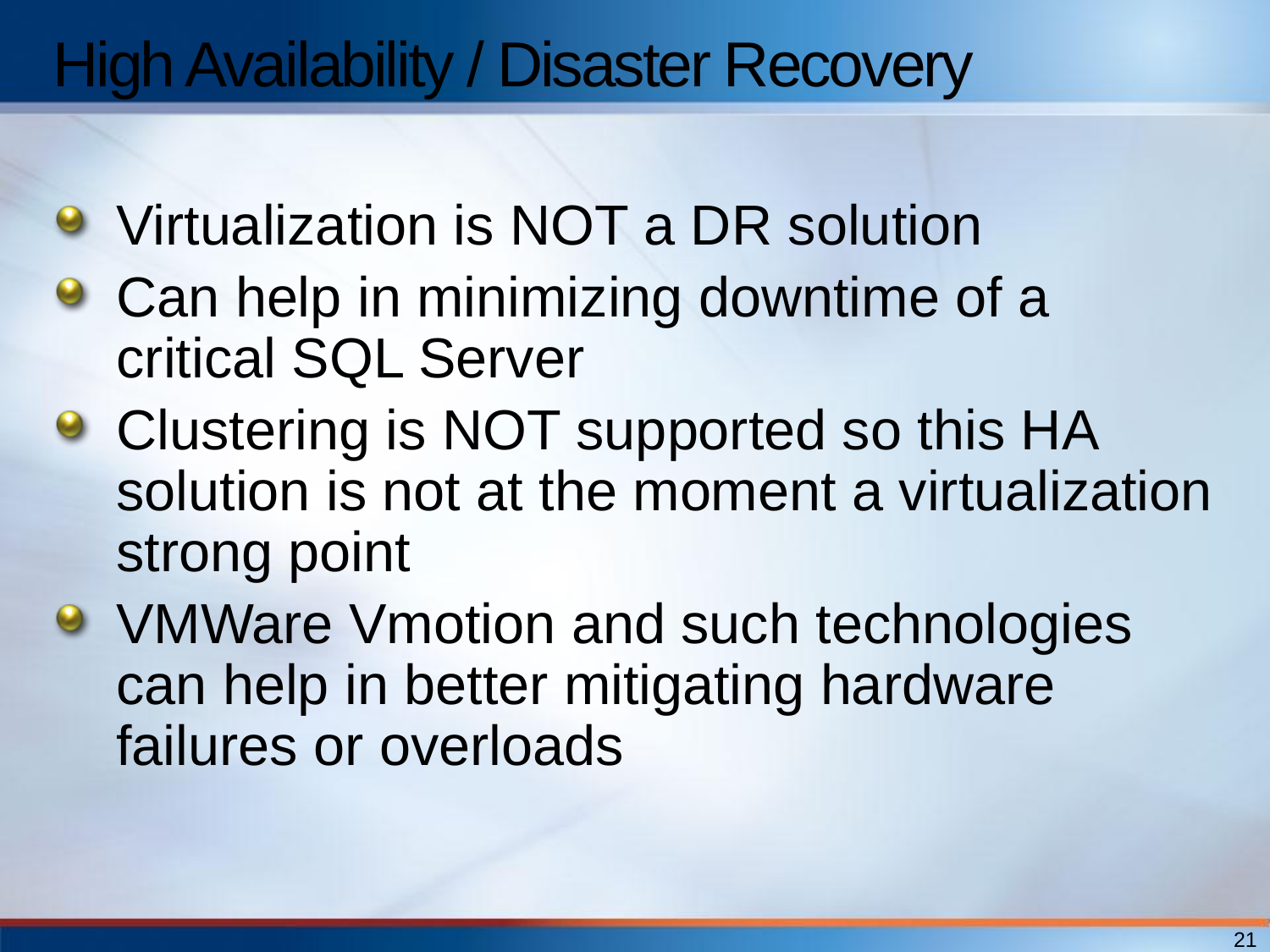

# High Availability / Disaster Recovery
Virtualization is NOT a DR solution
Can help in minimizing downtime of a critical SQL Server
Clustering is NOT supported so this HA solution is not at the moment a virtualization strong point
VMWare Vmotion and such technologies can help in better mitigating hardware failures or overloads

21